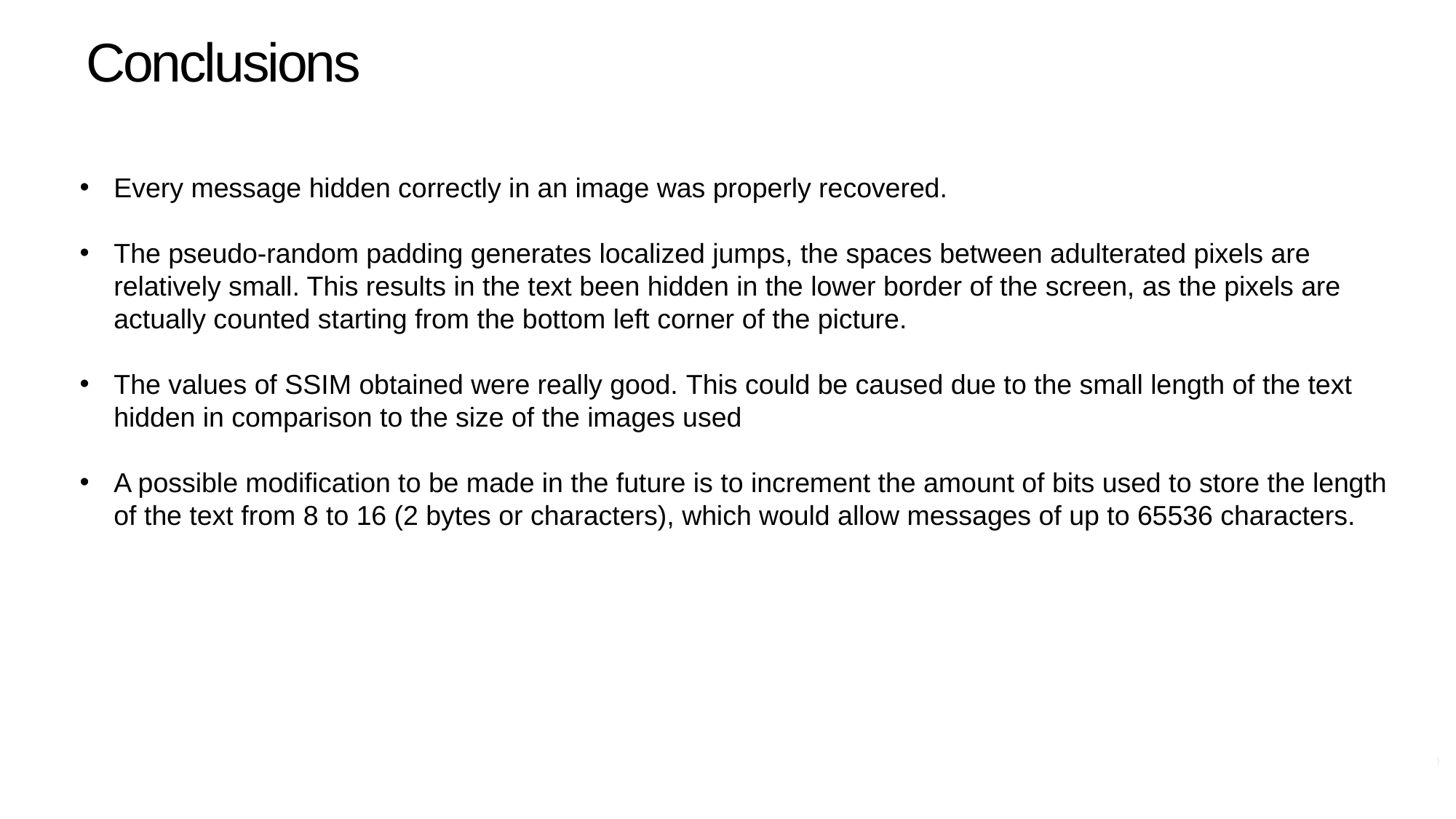

Conclusions

Every message hidden correctly in an image was properly recovered.

The pseudo-random padding generates localized jumps, the spaces between adulterated pixels are relatively small. This results in the text been hidden in the lower border of the screen, as the pixels are actually counted starting from the bottom left corner of the picture.

The values of SSIM obtained were really good. This could be caused due to the small length of the text hidden in comparison to the size of the images used

A possible modification to be made in the future is to increment the amount of bits used to store the length of the text from 8 to 16 (2 bytes or characters), which would allow messages of up to 65536 characters.